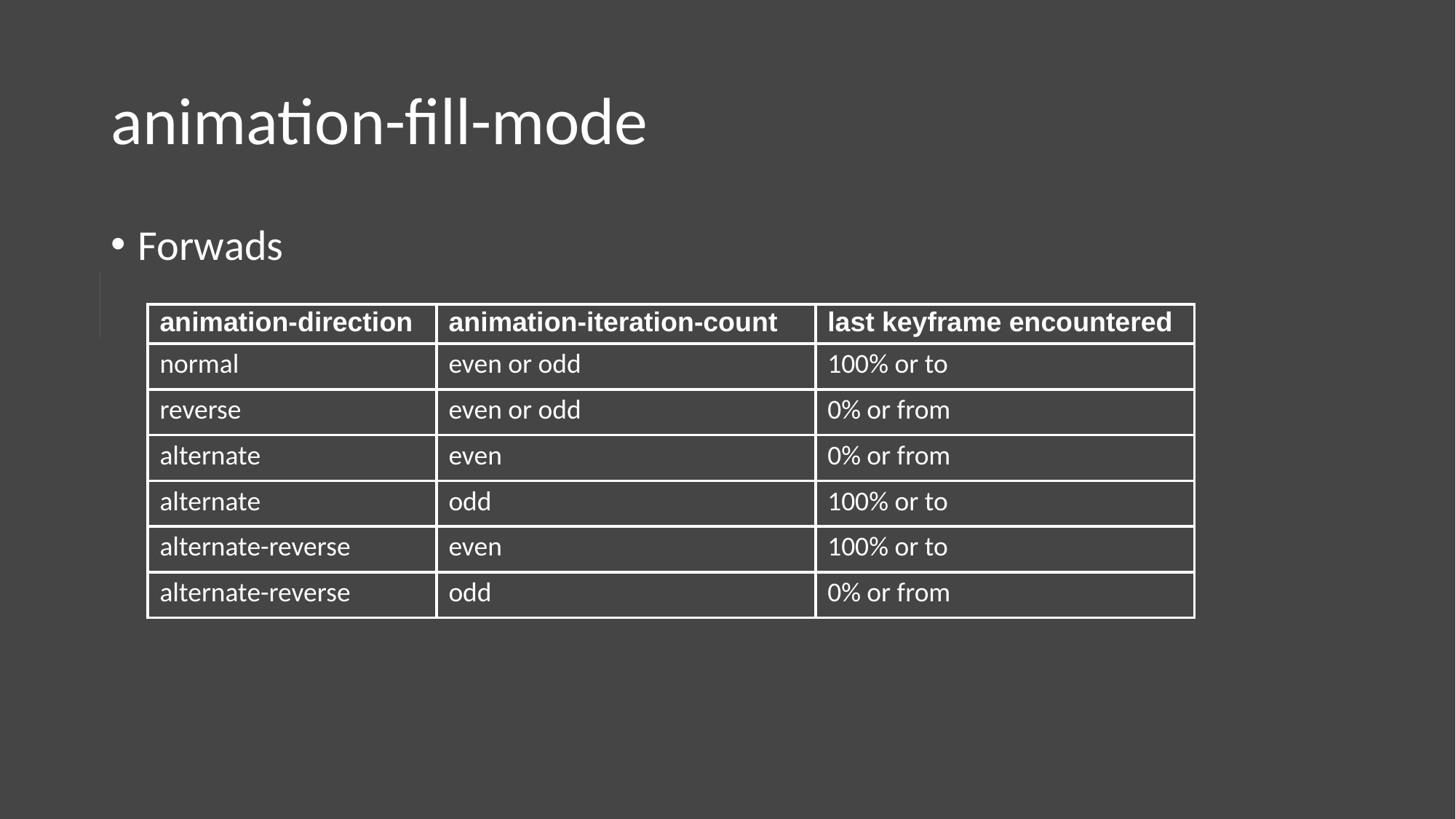

# animation-fill-mode
Forwads

| animation-direction | animation-iteration-count | last keyframe encountered |
| --- | --- | --- |
| normal | even or odd | 100% or to |
| reverse | even or odd | 0% or from |
| alternate | even | 0% or from |
| alternate | odd | 100% or to |
| alternate-reverse | even | 100% or to |
| alternate-reverse | odd | 0% or from |